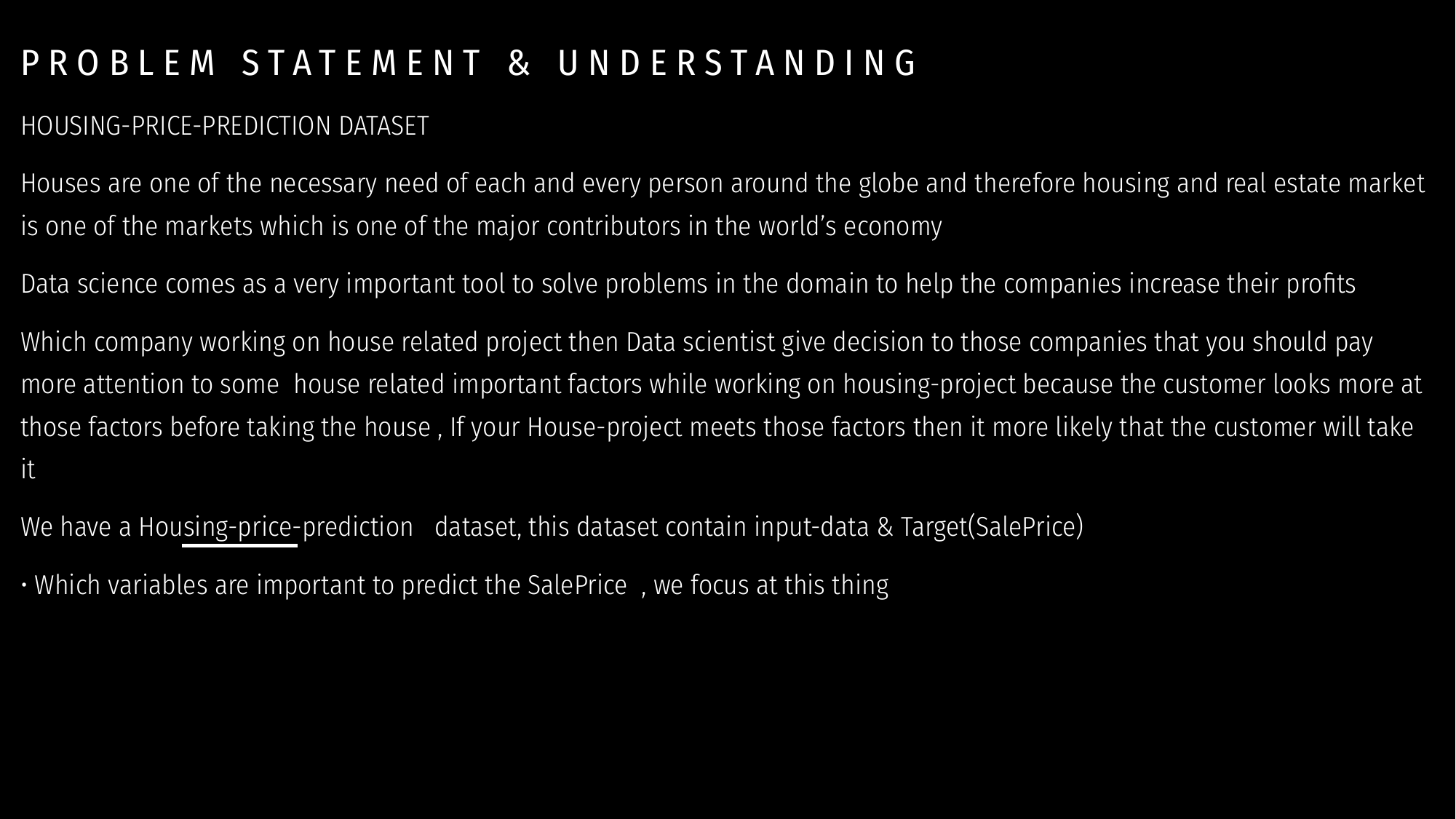

# PROBLEM STATEMENT & UNDERSTANDING
HOUSING-PRICE-PREDICTION DATASET
Houses are one of the necessary need of each and every person around the globe and therefore housing and real estate market is one of the markets which is one of the major contributors in the world’s economy
Data science comes as a very important tool to solve problems in the domain to help the companies increase their profits
Which company working on house related project then Data scientist give decision to those companies that you should pay more attention to some  house related important factors while working on housing-project because the customer looks more at those factors before taking the house , If your House-project meets those factors then it more likely that the customer will take it
We have a Housing-price-prediction   dataset, this dataset contain input-data & Target(SalePrice)
• Which variables are important to predict the SalePrice  , we focus at this thing